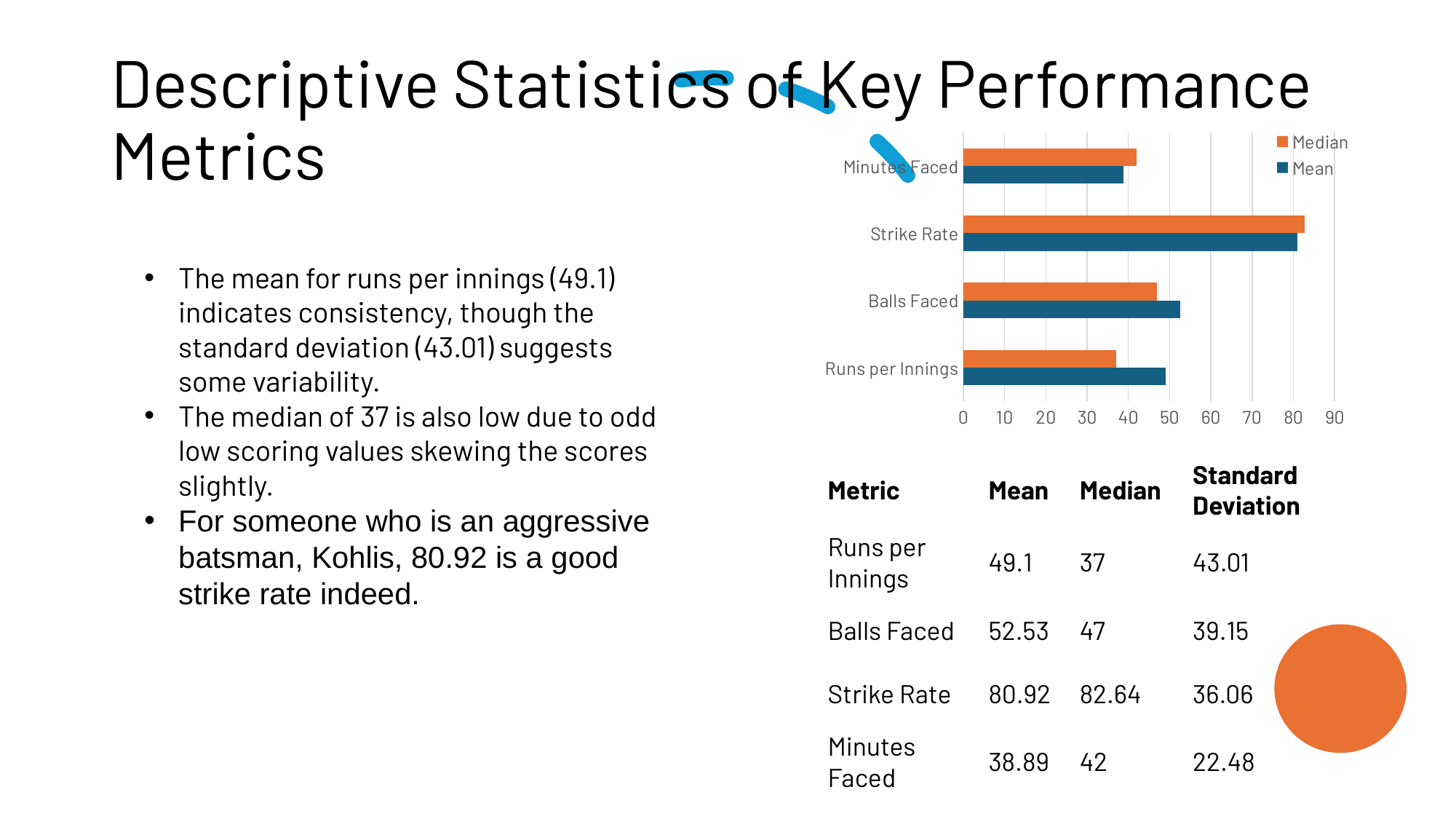

# Descriptive Statistics of Key Performance Metrics

### Chart

| Category | Mean | Median |
|---|---|---|
| Runs per Innings | 49.1 | 37.0 |
| Balls Faced | 52.53 | 47.0 |
| Strike Rate | 80.92 | 82.64 |
| Minutes Faced | 38.89 | 42.0 |
The mean for runs per innings (49.1) indicates consistency, though the standard deviation (43.01) suggests some variability.
The median of 37 is also low due to odd low scoring values skewing the scores slightly.
For someone who is an aggressive batsman, Kohlis, 80.92 is a good strike rate indeed.
| Metric | Mean | Median | Standard Deviation |
| --- | --- | --- | --- |
| Runs per Innings | 49.1 | 37 | 43.01 |
| Balls Faced | 52.53 | 47 | 39.15 |
| Strike Rate | 80.92 | 82.64 | 36.06 |
| Minutes Faced | 38.89 | 42 | 22.48 |